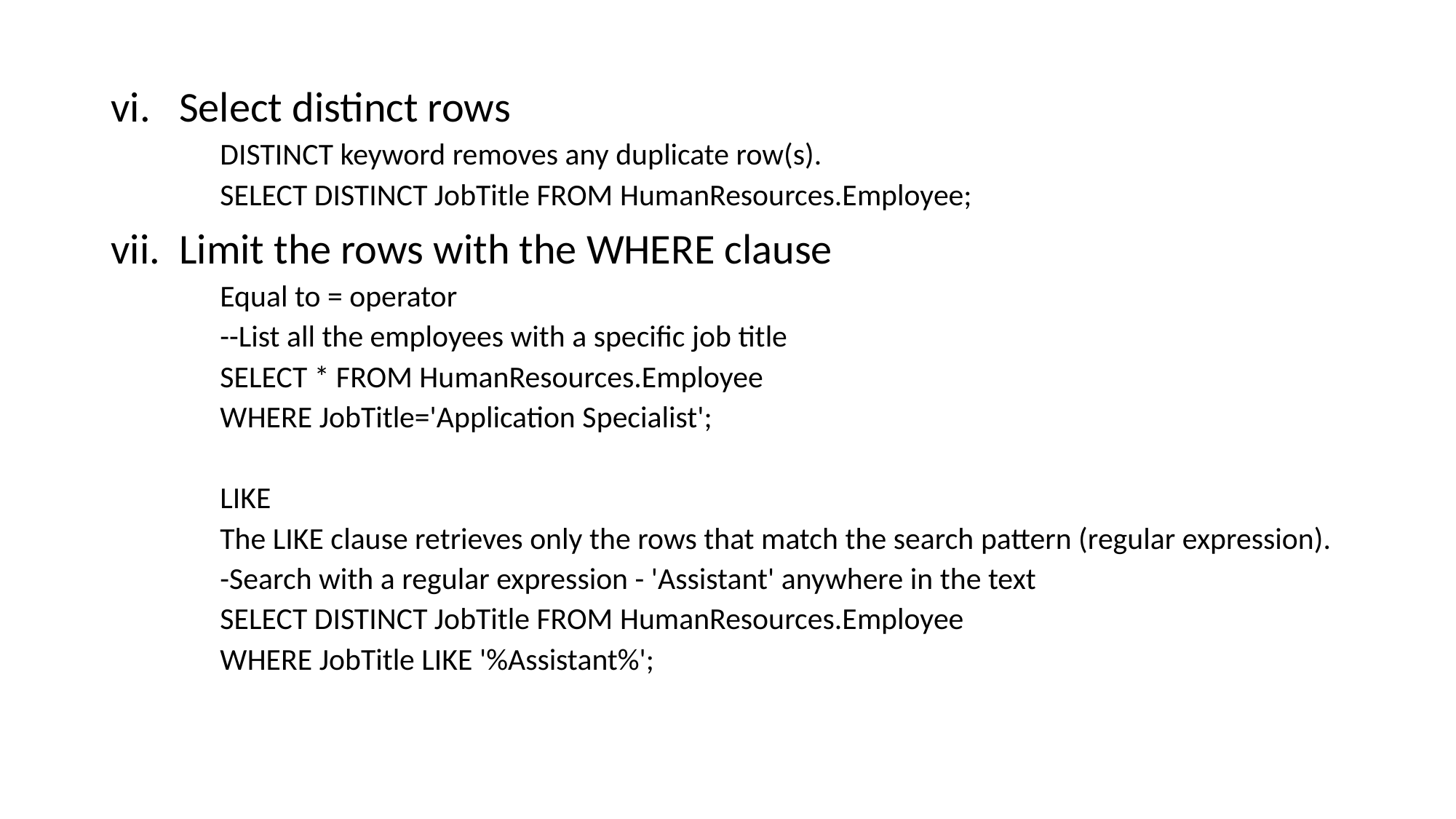

Select distinct rows
DISTINCT keyword removes any duplicate row(s).
SELECT DISTINCT JobTitle FROM HumanResources.Employee;
Limit the rows with the WHERE clause
Equal to = operator
--List all the employees with a specific job title
SELECT * FROM HumanResources.Employee
WHERE JobTitle='Application Specialist';

LIKE
The LIKE clause retrieves only the rows that match the search pattern (regular expression).
-Search with a regular expression - 'Assistant' anywhere in the text
SELECT DISTINCT JobTitle FROM HumanResources.Employee
WHERE JobTitle LIKE '%Assistant%';